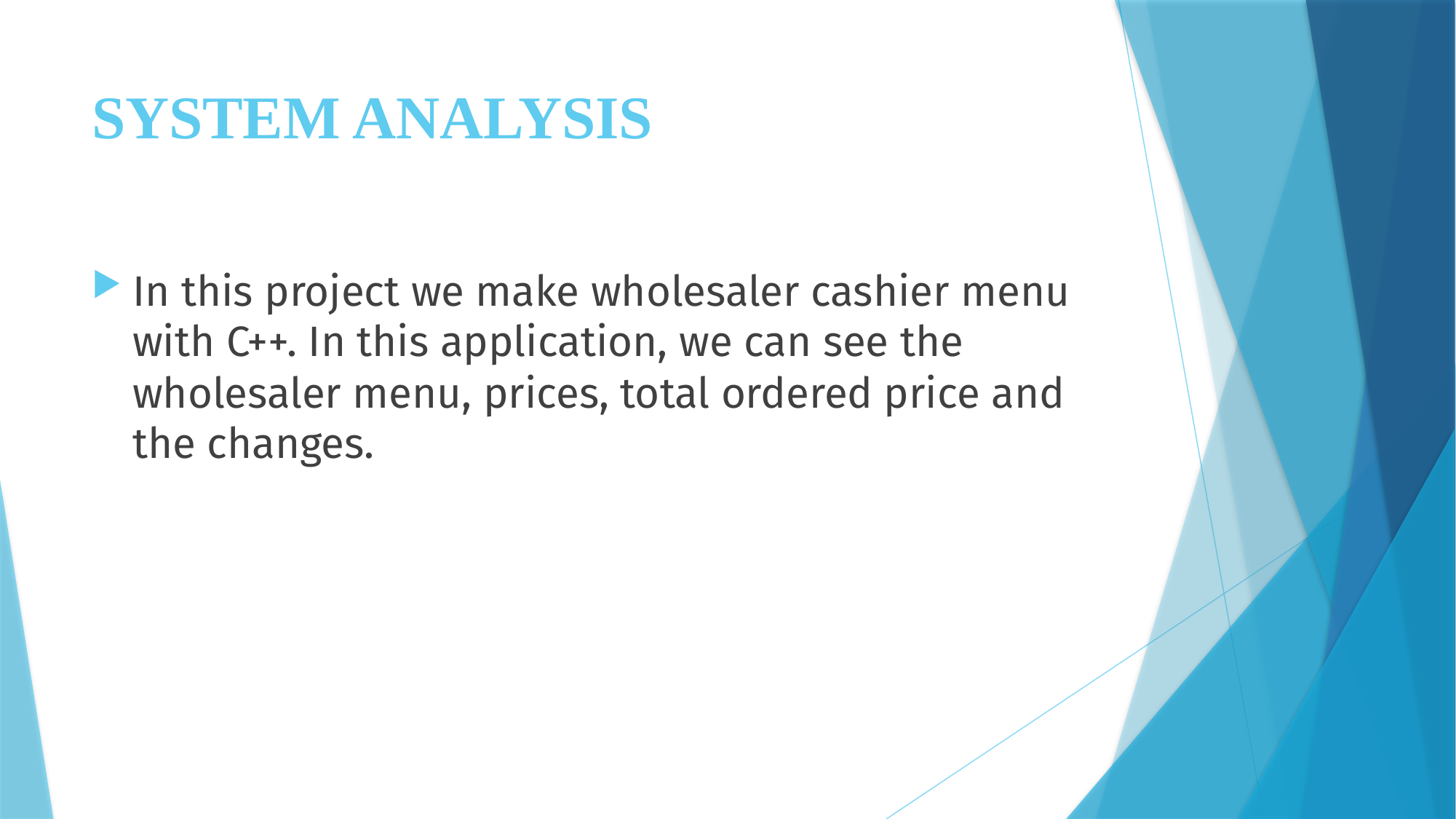

# SYSTEM ANALYSIS
In this project we make wholesaler cashier menu with C++. In this application, we can see the wholesaler menu, prices, total ordered price and the changes.